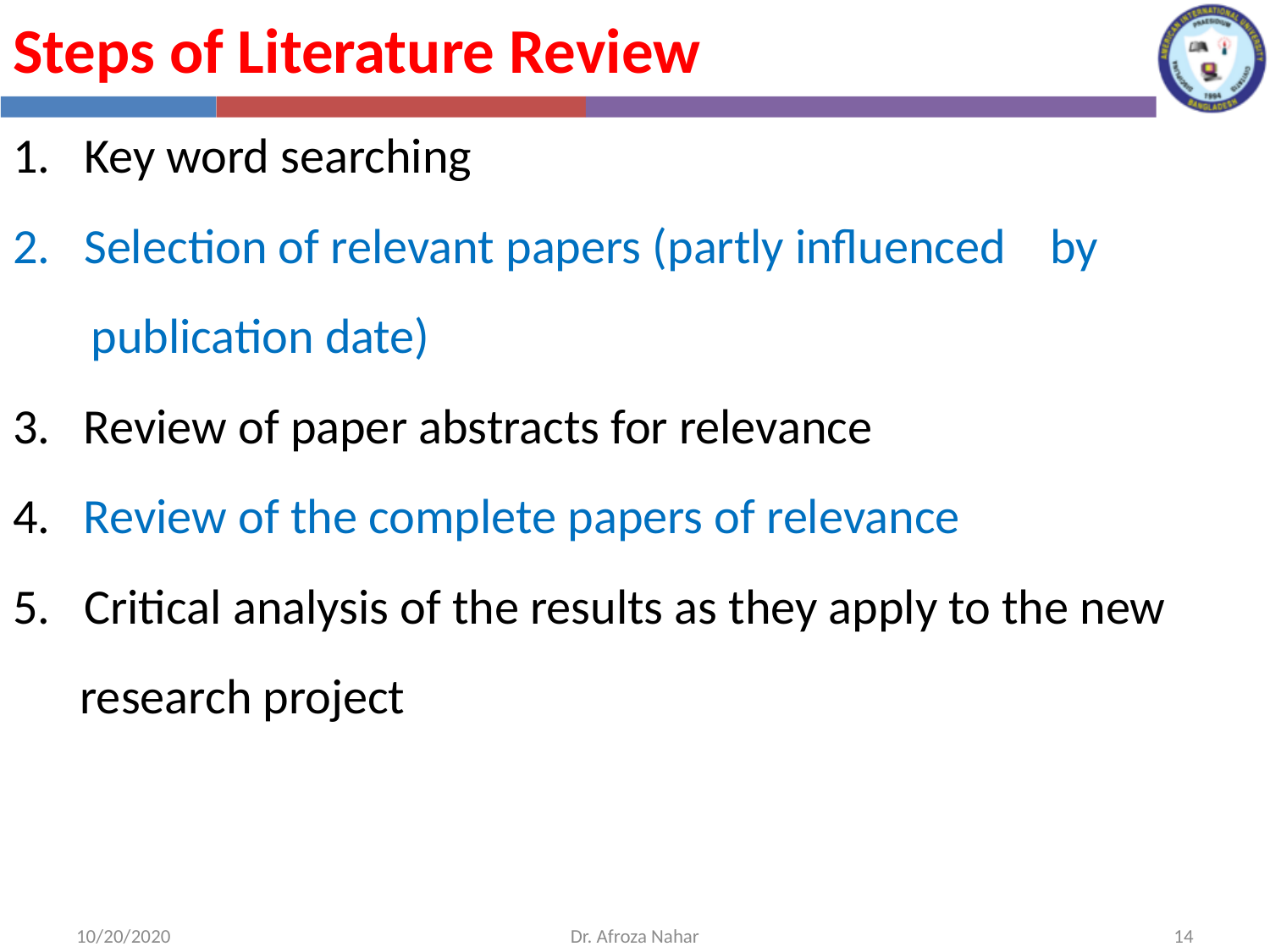

Steps of Literature Review
Key word searching
Selection of relevant papers (partly influenced    by
       publication date)
3.   Review of paper abstracts for relevance
4.   Review of the complete papers of relevance
Critical analysis of the results as they apply to the new
      research project

10/20/2020
Dr. Afroza Nahar
14